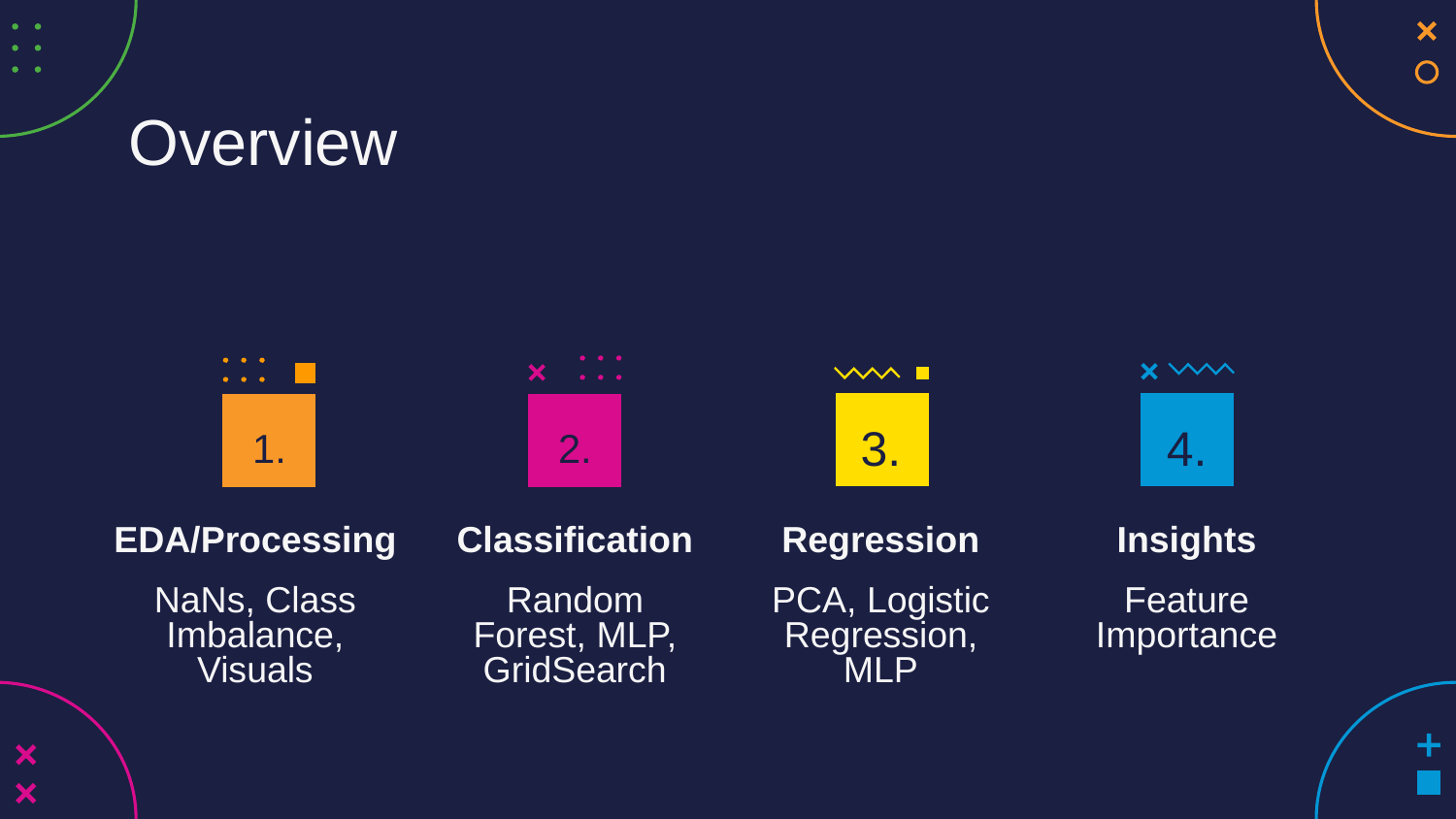

# Overview
1.
2.
3.
4.
EDA/Processing
Classification
Regression
Insights
NaNs, Class Imbalance, Visuals

Random Forest, MLP, GridSearch
PCA, Logistic Regression, MLP
Feature Importance